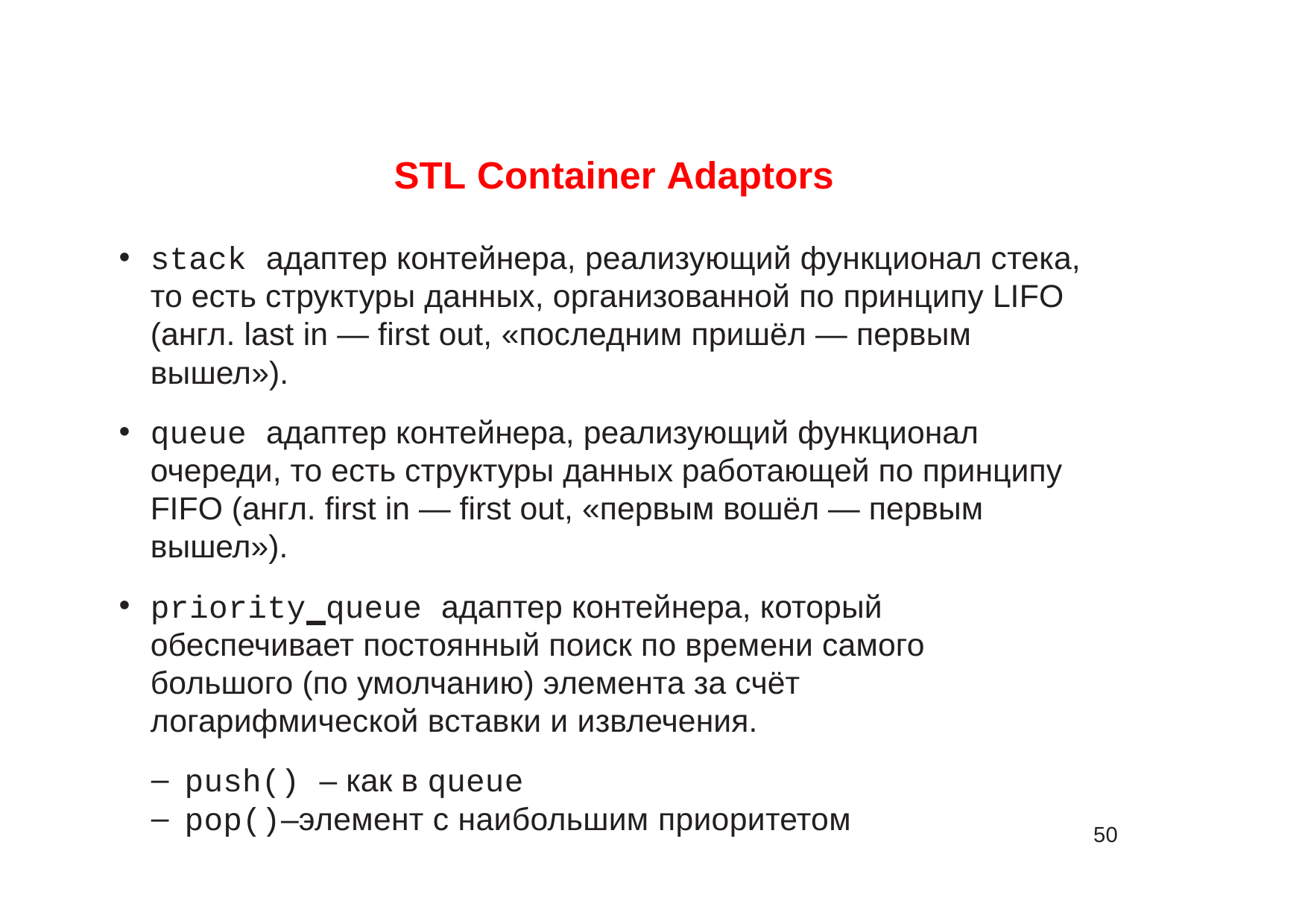

# STL Container Adaptors
stack адаптер контейнера, реализующий функционал стека, то есть структуры данных, организованной по принципу LIFO (англ. last in — first out, «последним пришёл — первым вышел»).
queue адаптер контейнера, реализующий функционал очереди, то есть структуры данных работающей по принципу FIFO (англ. first in — first out, «первым вошёл — первым вышел»).
priority queue адаптер контейнера, который обеспечивает постоянный поиск по времени самого большого (по умолчанию) элемента за счёт логарифмической вставки и извлечения.
push() – как в queue
pop()–элемент с наибольшим приоритетом
50